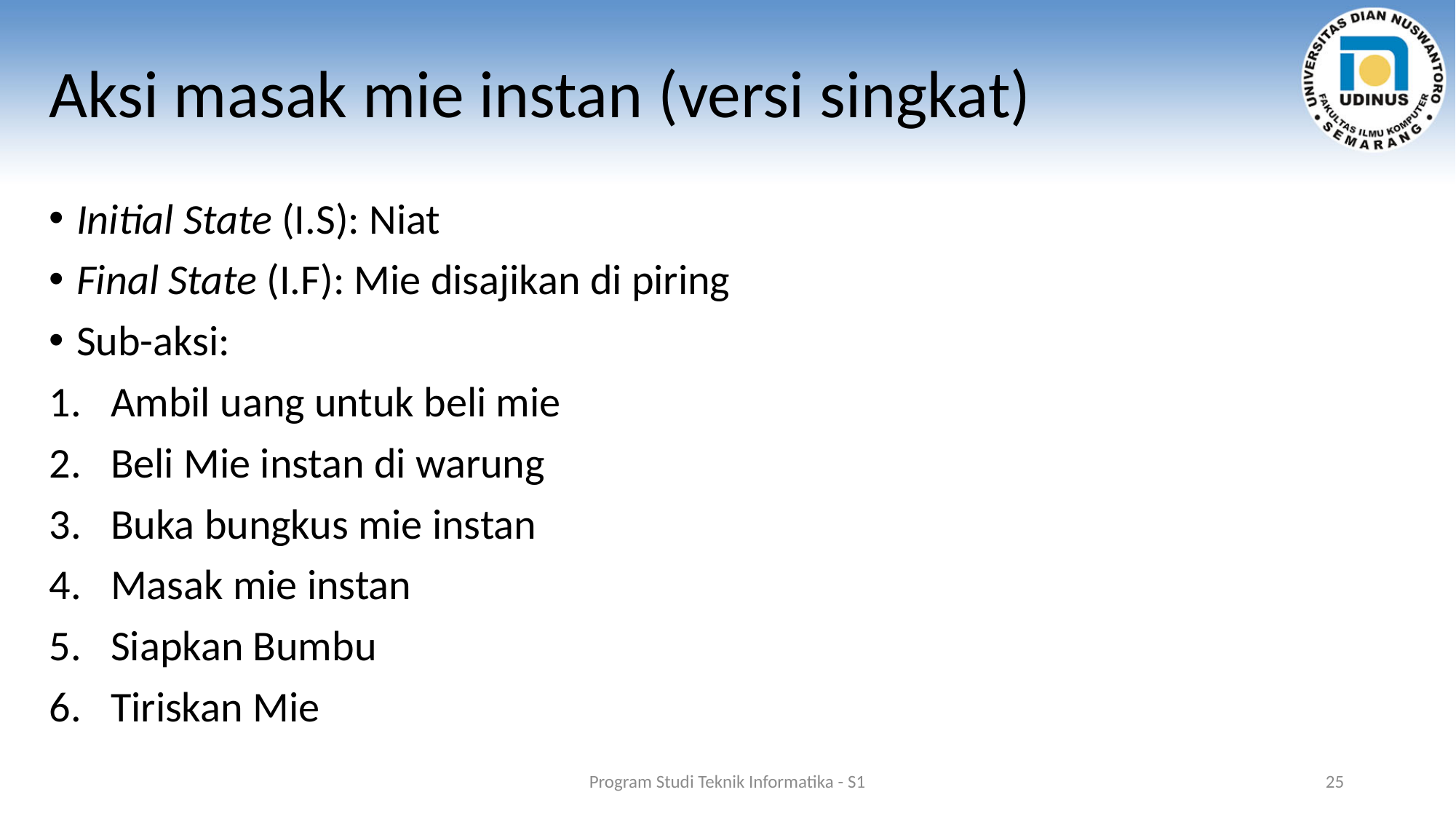

# Aksi masak mie instan (versi singkat)
Initial State (I.S): Niat
Final State (I.F): Mie disajikan di piring
Sub-aksi:
Ambil uang untuk beli mie
Beli Mie instan di warung
Buka bungkus mie instan
Masak mie instan
Siapkan Bumbu
Tiriskan Mie
Program Studi Teknik Informatika - S1
25